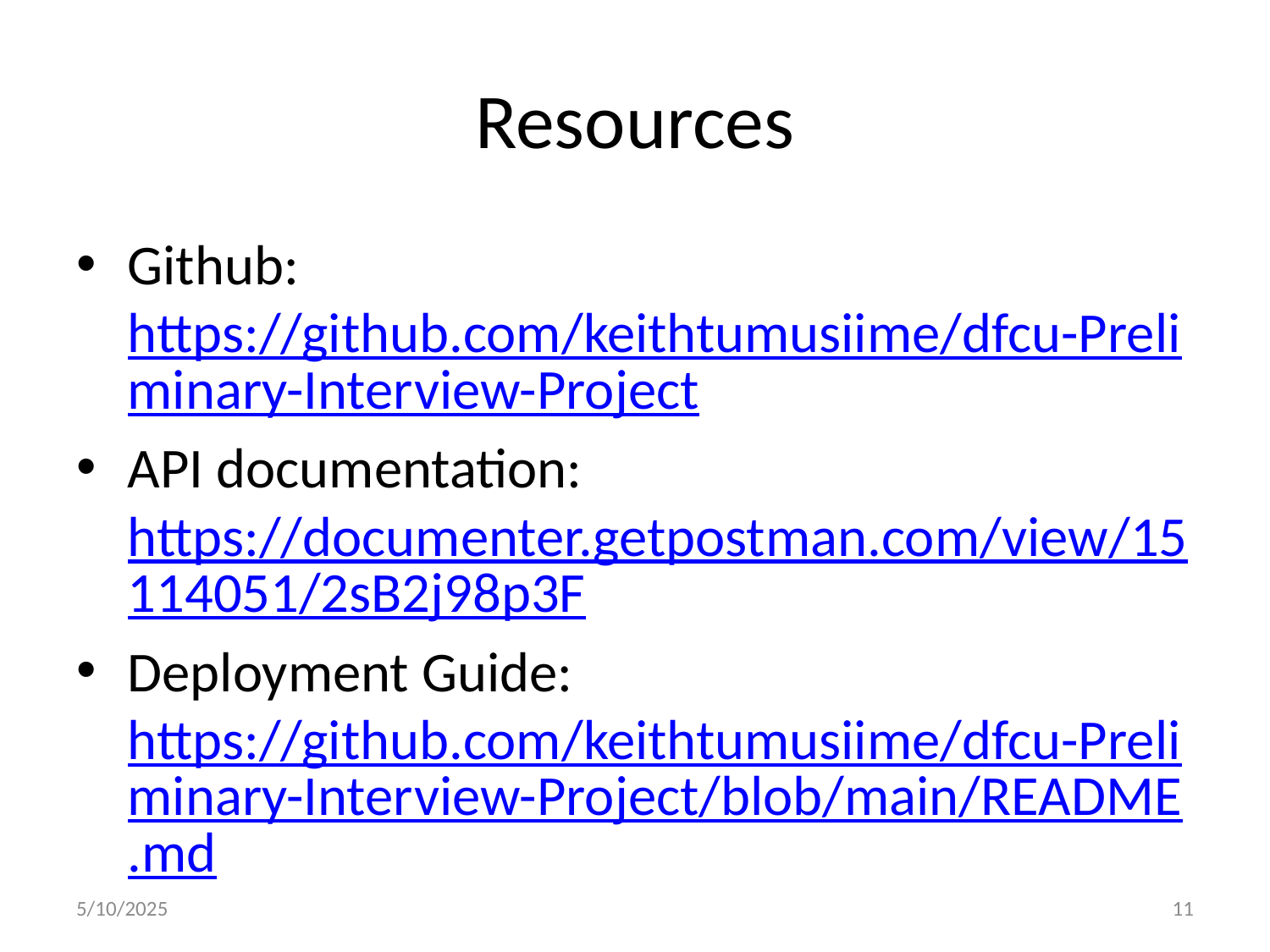

# Resources
Github: https://github.com/keithtumusiime/dfcu-Preliminary-Interview-Project
API documentation: https://documenter.getpostman.com/view/15114051/2sB2j98p3F
Deployment Guide: https://github.com/keithtumusiime/dfcu-Preliminary-Interview-Project/blob/main/README.md

5/10/2025
11